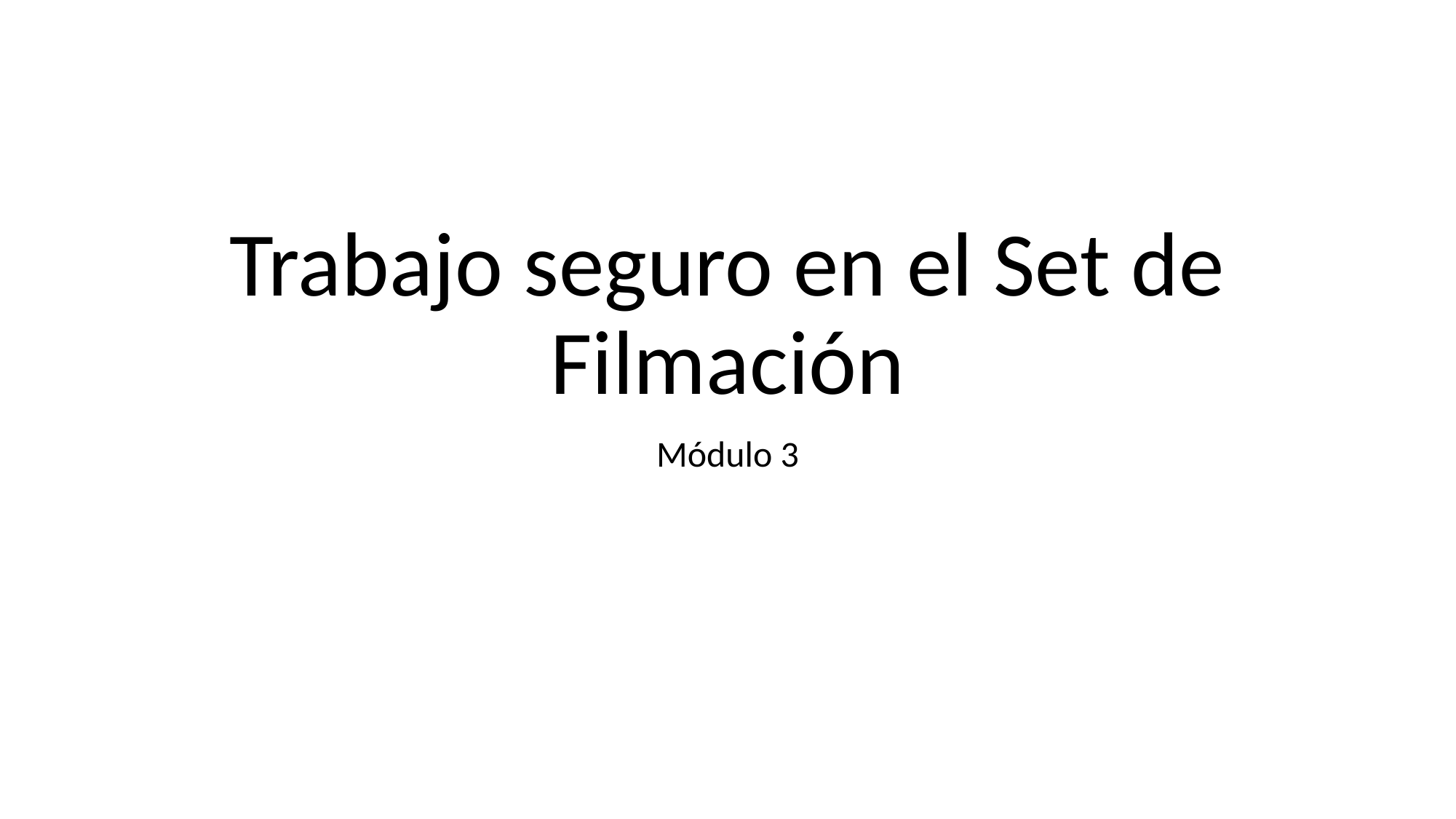

# Trabajo seguro en el Set de Filmación
Módulo 3